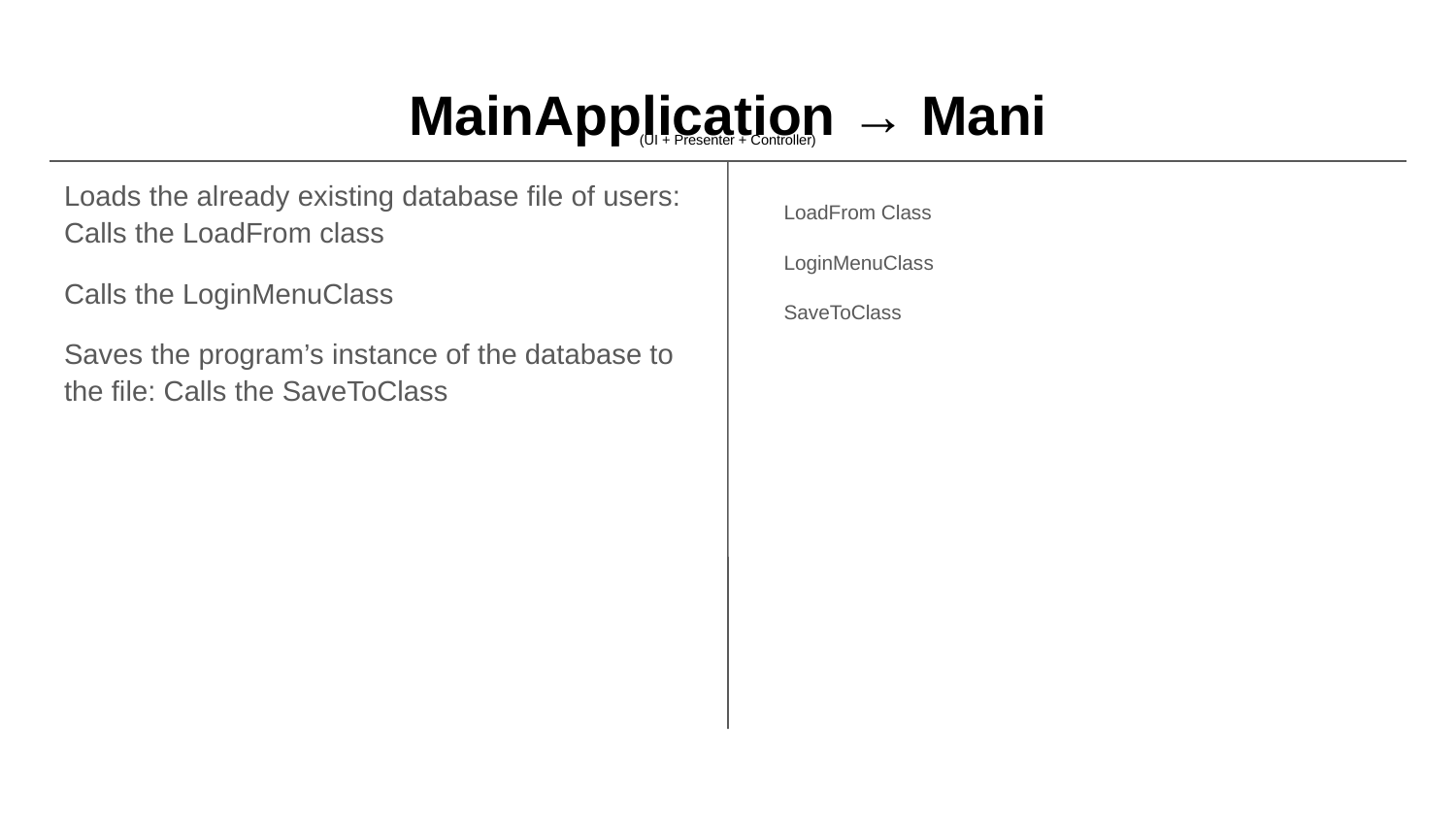

# MainApplication → Mani
(UI + Presenter + Controller)
Loads the already existing database file of users: Calls the LoadFrom class
Calls the LoginMenuClass
Saves the program’s instance of the database to the file: Calls the SaveToClass

LoadFrom Class
LoginMenuClass
SaveToClass